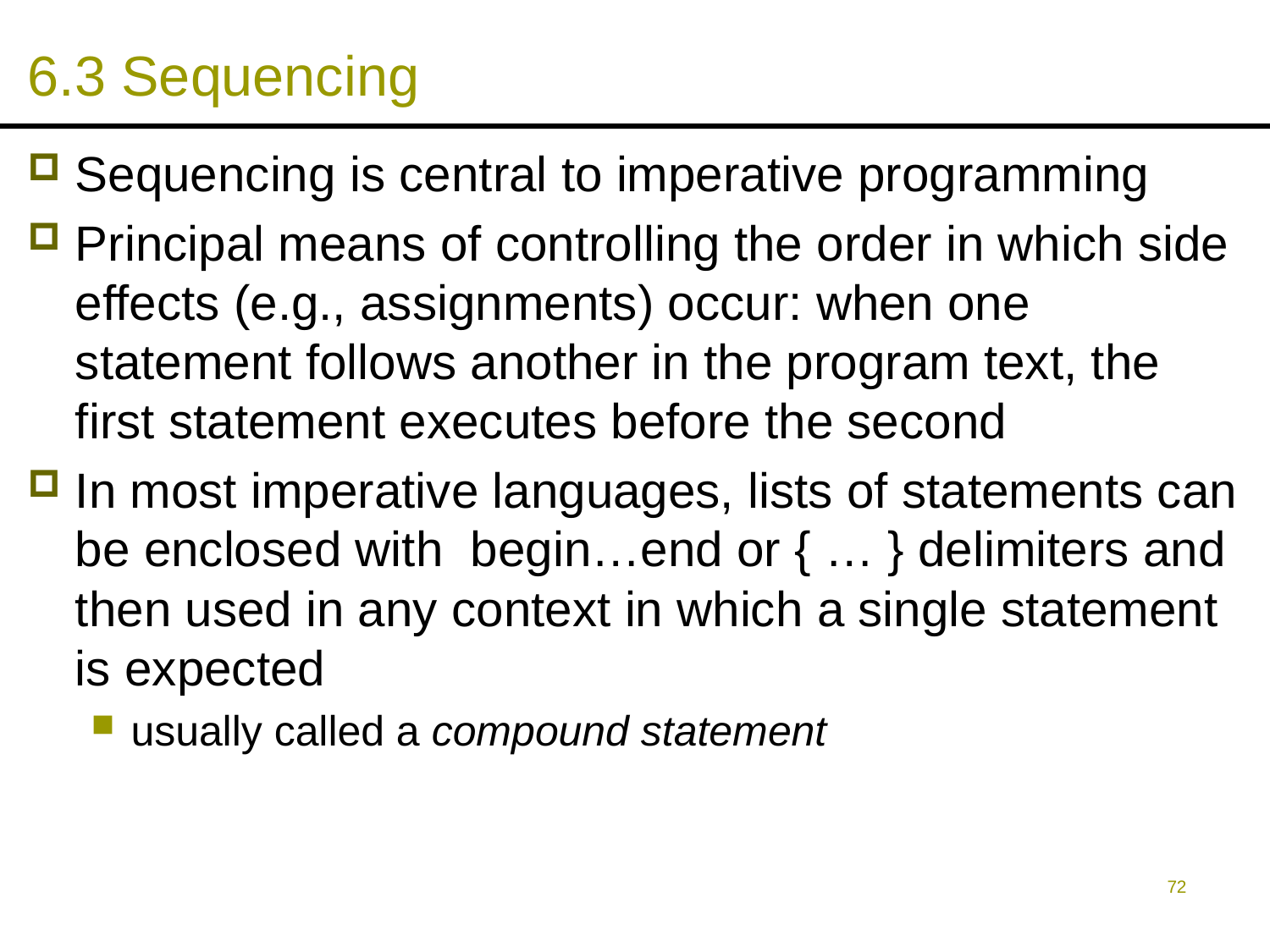

# 6.3 Sequencing
Sequencing is central to imperative programming
Principal means of controlling the order in which side effects (e.g., assignments) occur: when one statement follows another in the program text, the first statement executes before the second
In most imperative languages, lists of statements can be enclosed with  begin…end or { … } delimiters and then used in any context in which a single statement is expected
usually called a compound statement

72